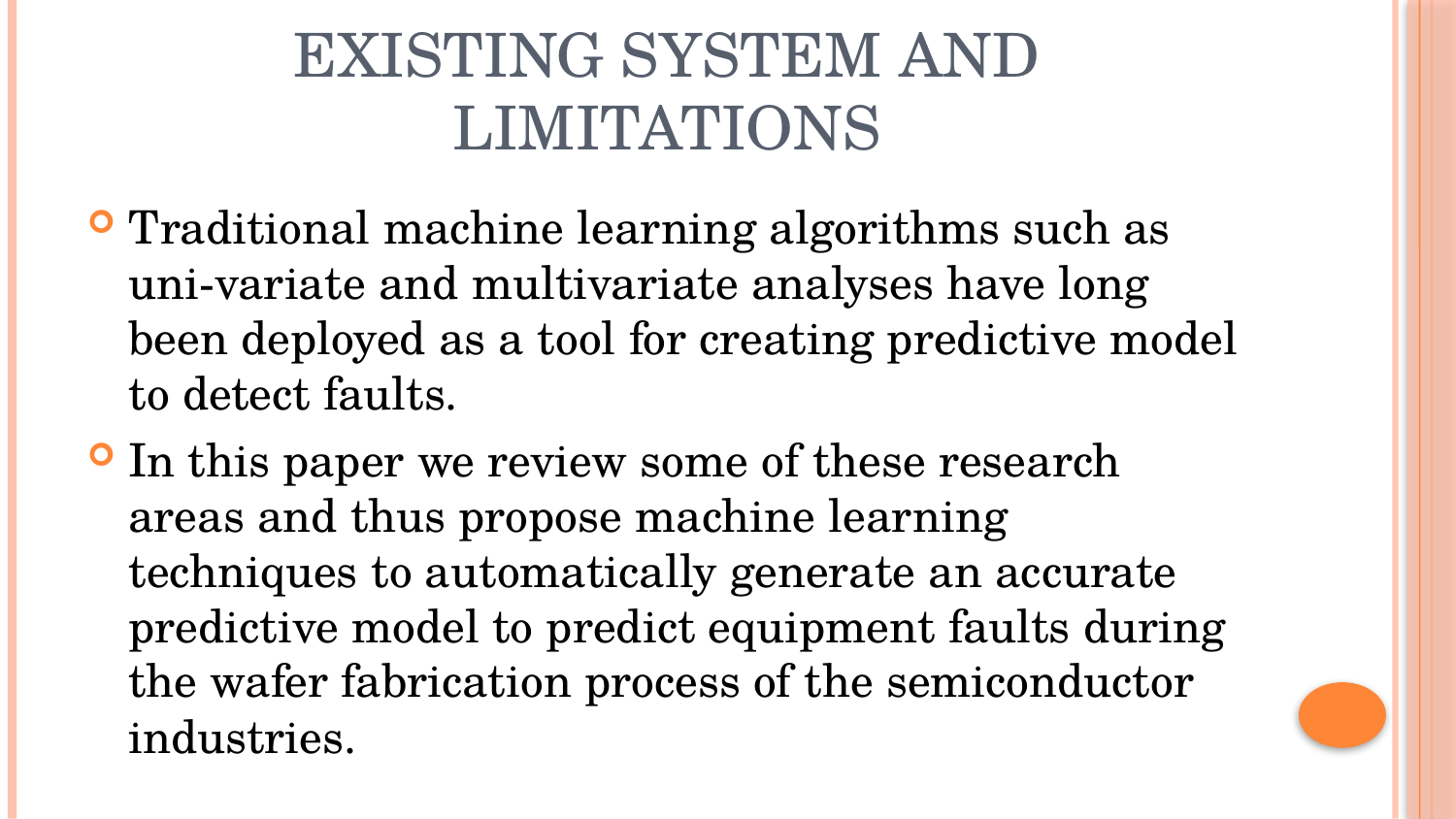

# Existing system and limitations
Traditional machine learning algorithms such as uni-variate and multivariate analyses have long been deployed as a tool for creating predictive model to detect faults.
In this paper we review some of these research areas and thus propose machine learning techniques to automatically generate an accurate predictive model to predict equipment faults during the wafer fabrication process of the semiconductor industries.